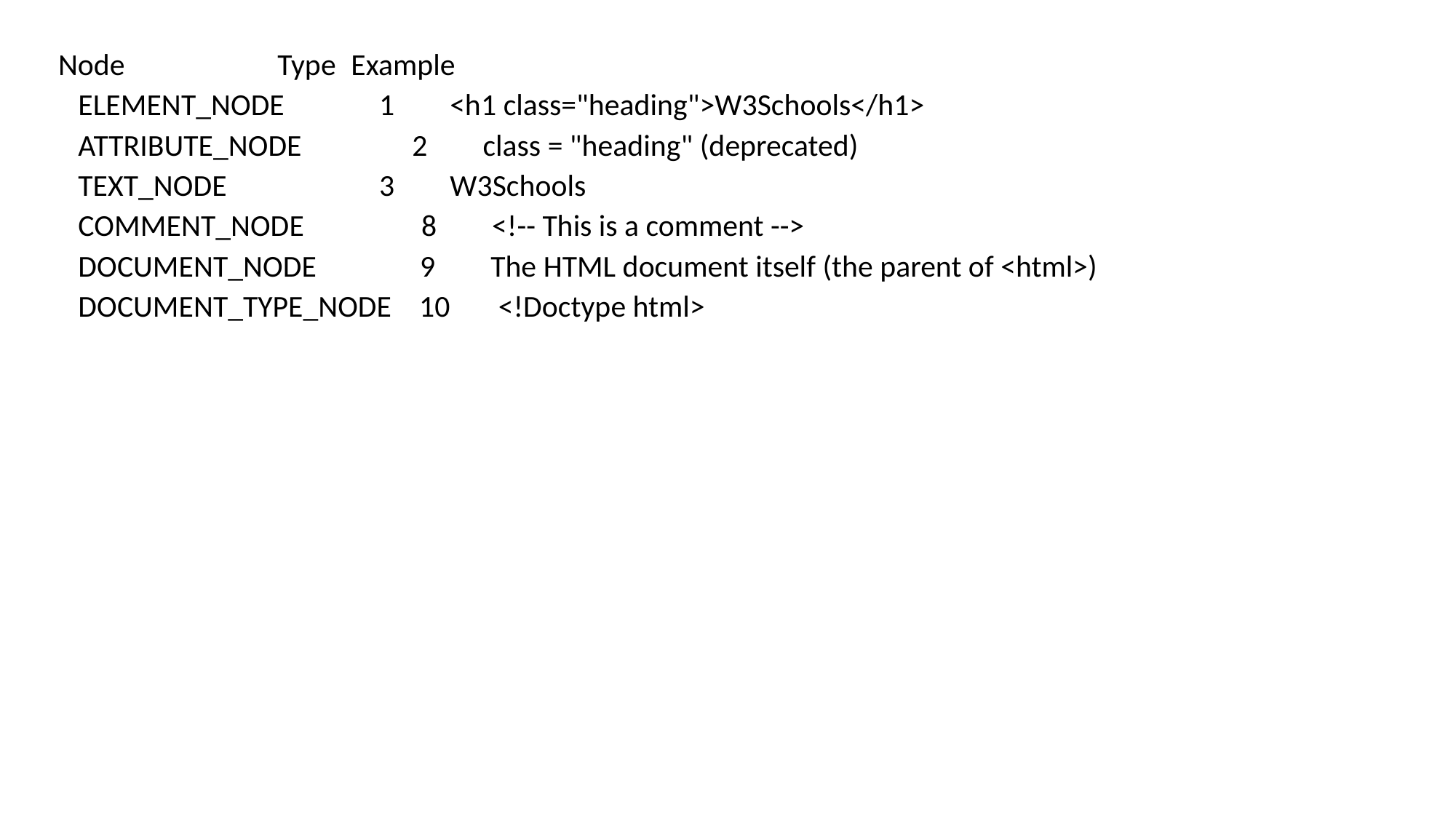

# Node 	                     Type 	Example
ELEMENT_NODE 	            1        <h1 class="heading">W3Schools</h1>
ATTRIBUTE_NODE                2        class = "heading" (deprecated)
TEXT_NODE 	            3        W3Schools
COMMENT_NODE                 8        <!-- This is a comment -->
DOCUMENT_NODE               9        The HTML document itself (the parent of <html>)
DOCUMENT_TYPE_NODE    10       <!Doctype html>